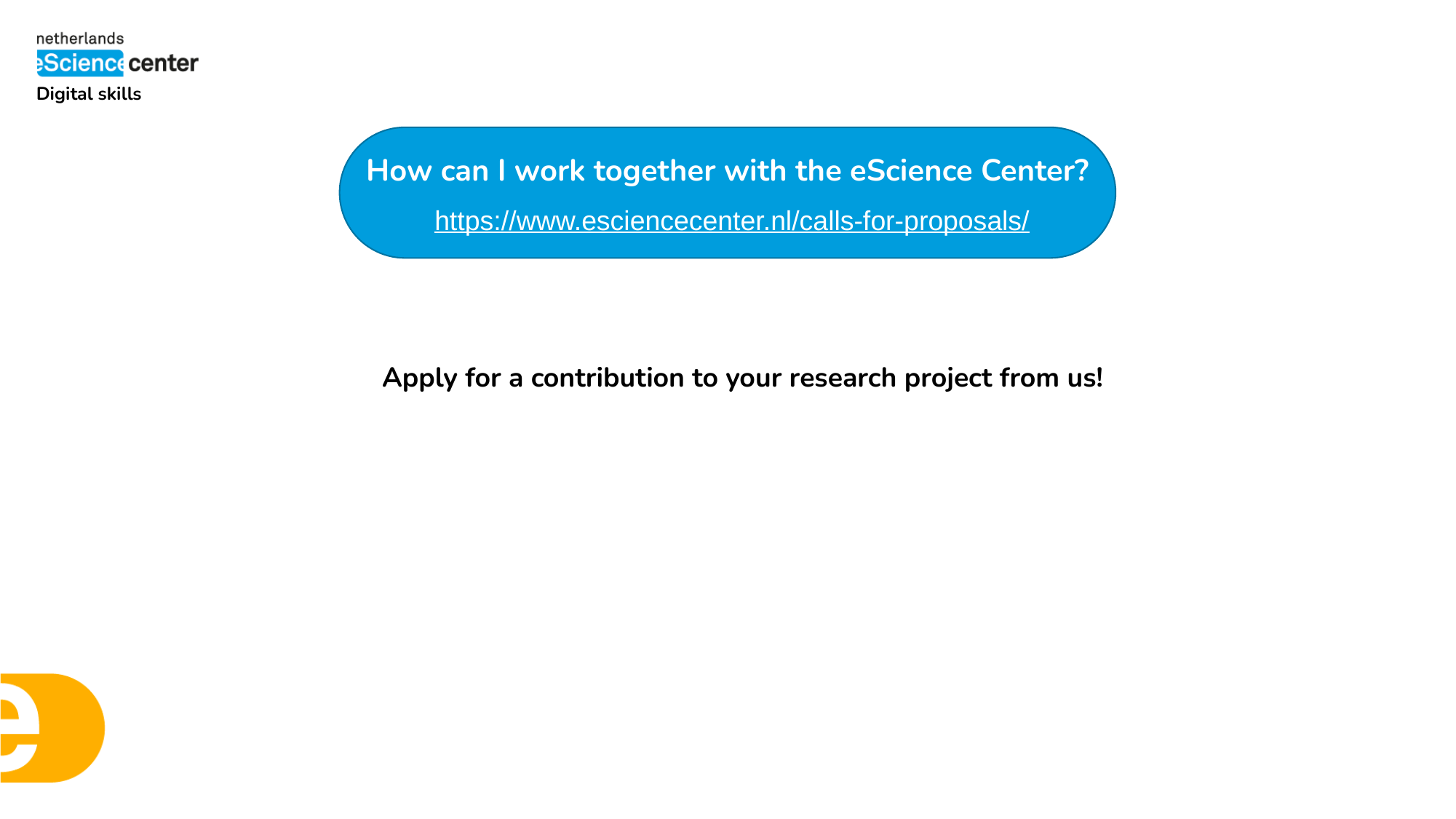

Digital skills

How can I work together with the eScience Center?
https://www.esciencecenter.nl/calls-for-proposals/
​
Apply for a contribution to your research project from us!